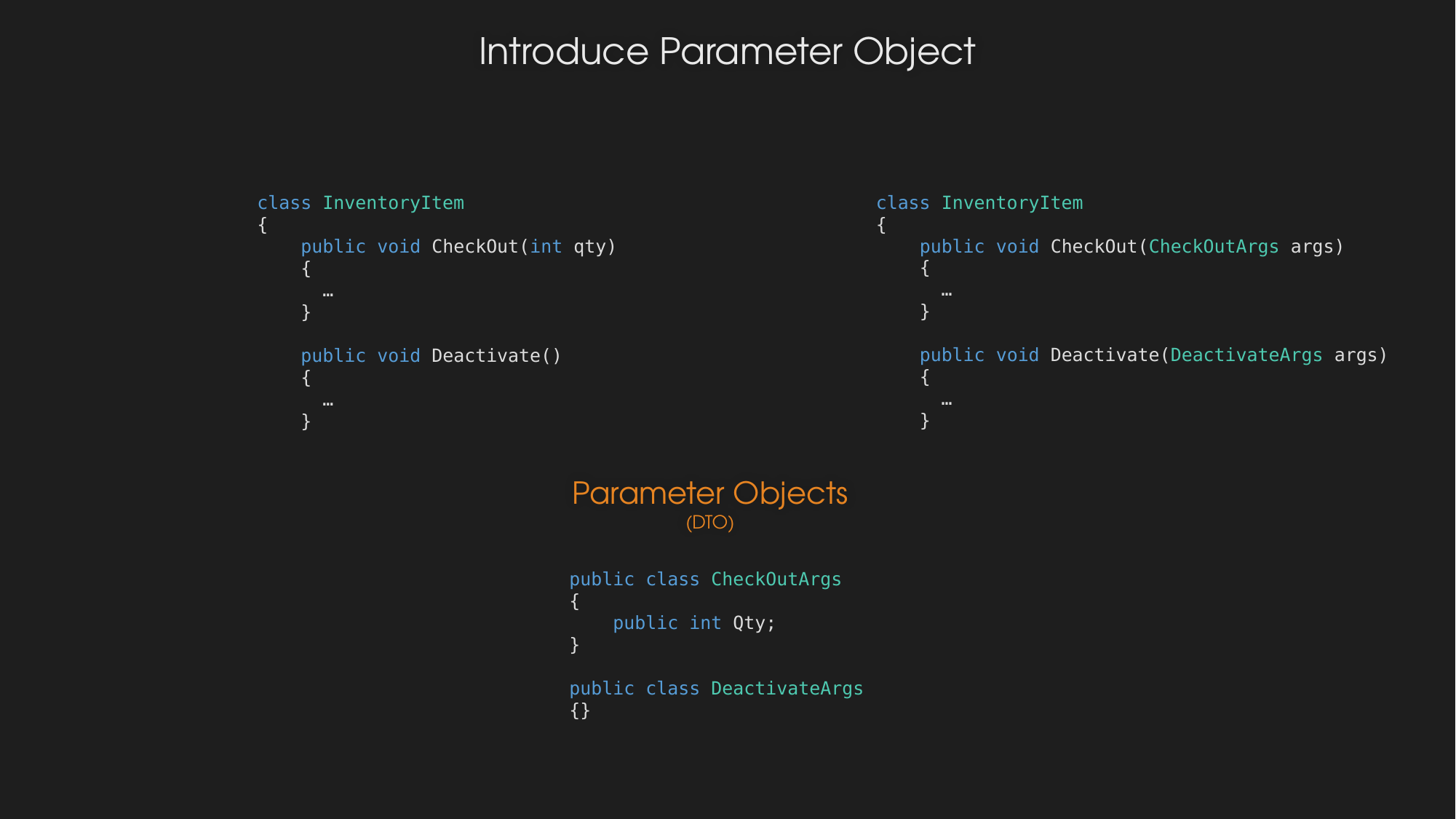

Introduce Parameter Object
class InventoryItem
{
    public void CheckOut(CheckOutArgs args)
    {
      …
    }

    public void Deactivate(DeactivateArgs args)
    {
      …
    }
class InventoryItem
{
    public void CheckOut(int qty)
    {
      …
    }

    public void Deactivate()
    {
      …
    }
Parameter Objects
(DTO)
public class CheckOutArgs
{
    public int Qty;
}

public class DeactivateArgs
{}